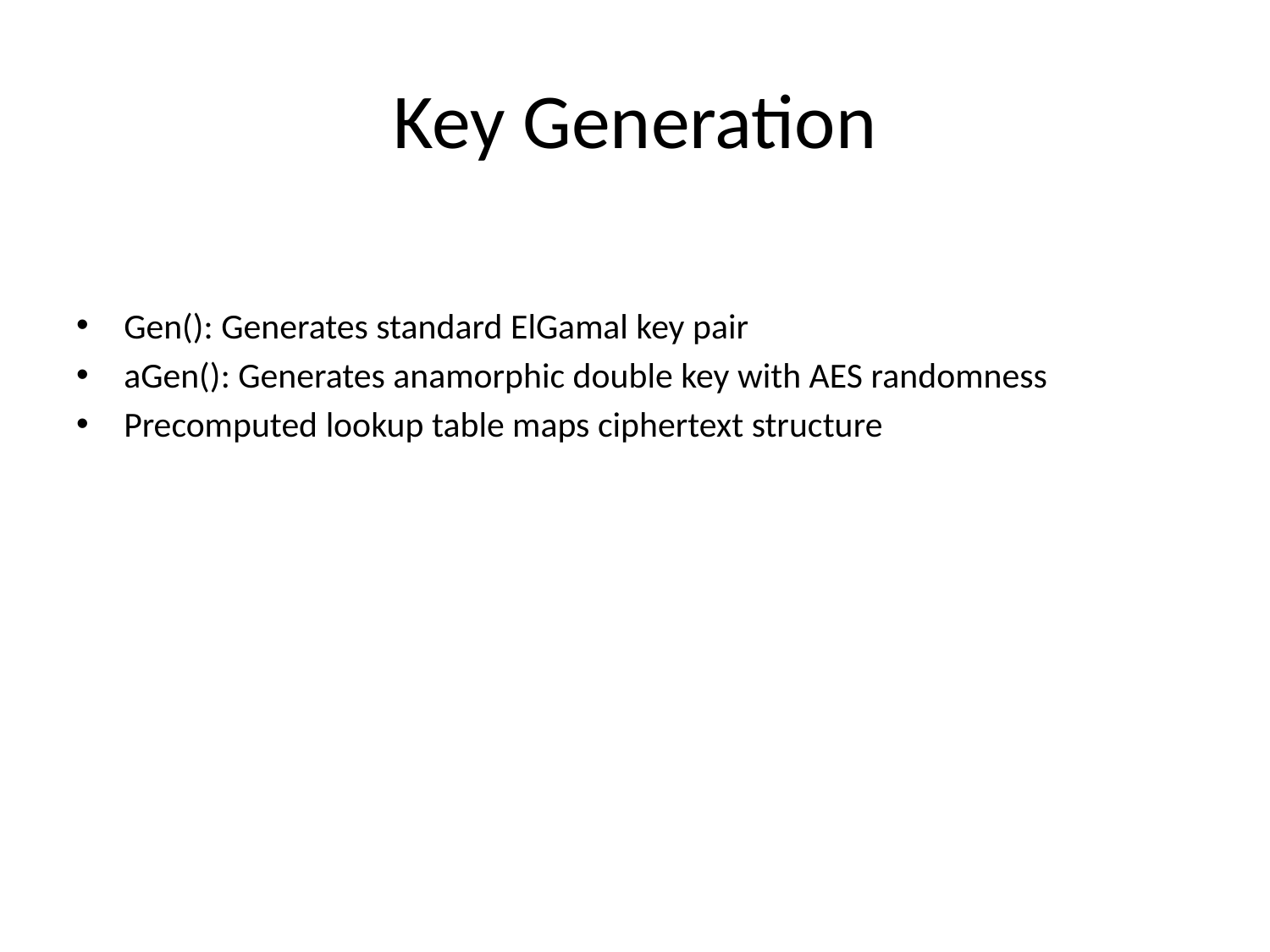

# Key Generation

Gen(): Generates standard ElGamal key pair
aGen(): Generates anamorphic double key with AES randomness
Precomputed lookup table maps ciphertext structure